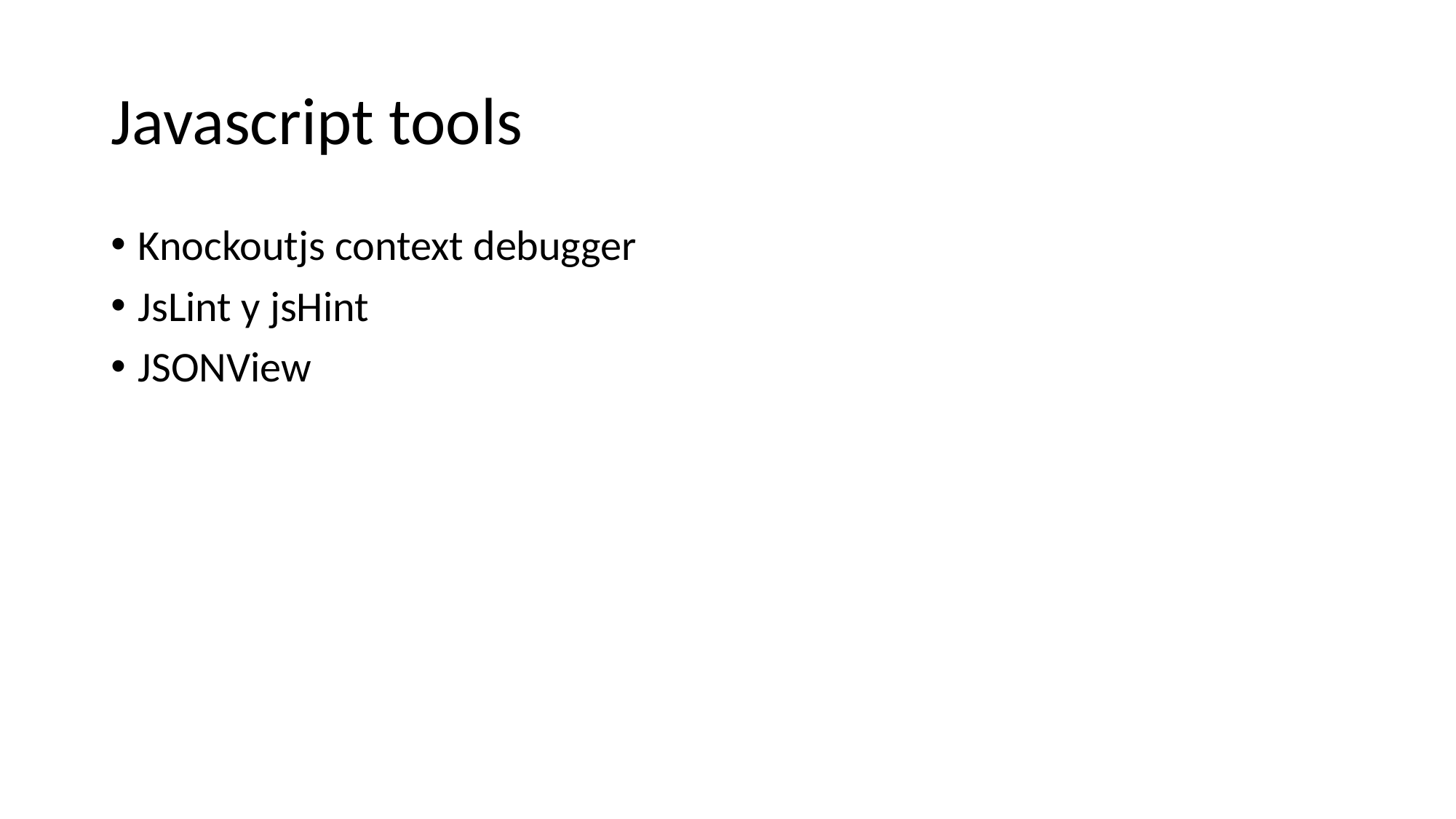

# Javascript tools
Knockoutjs context debugger
JsLint y jsHint
JSONView